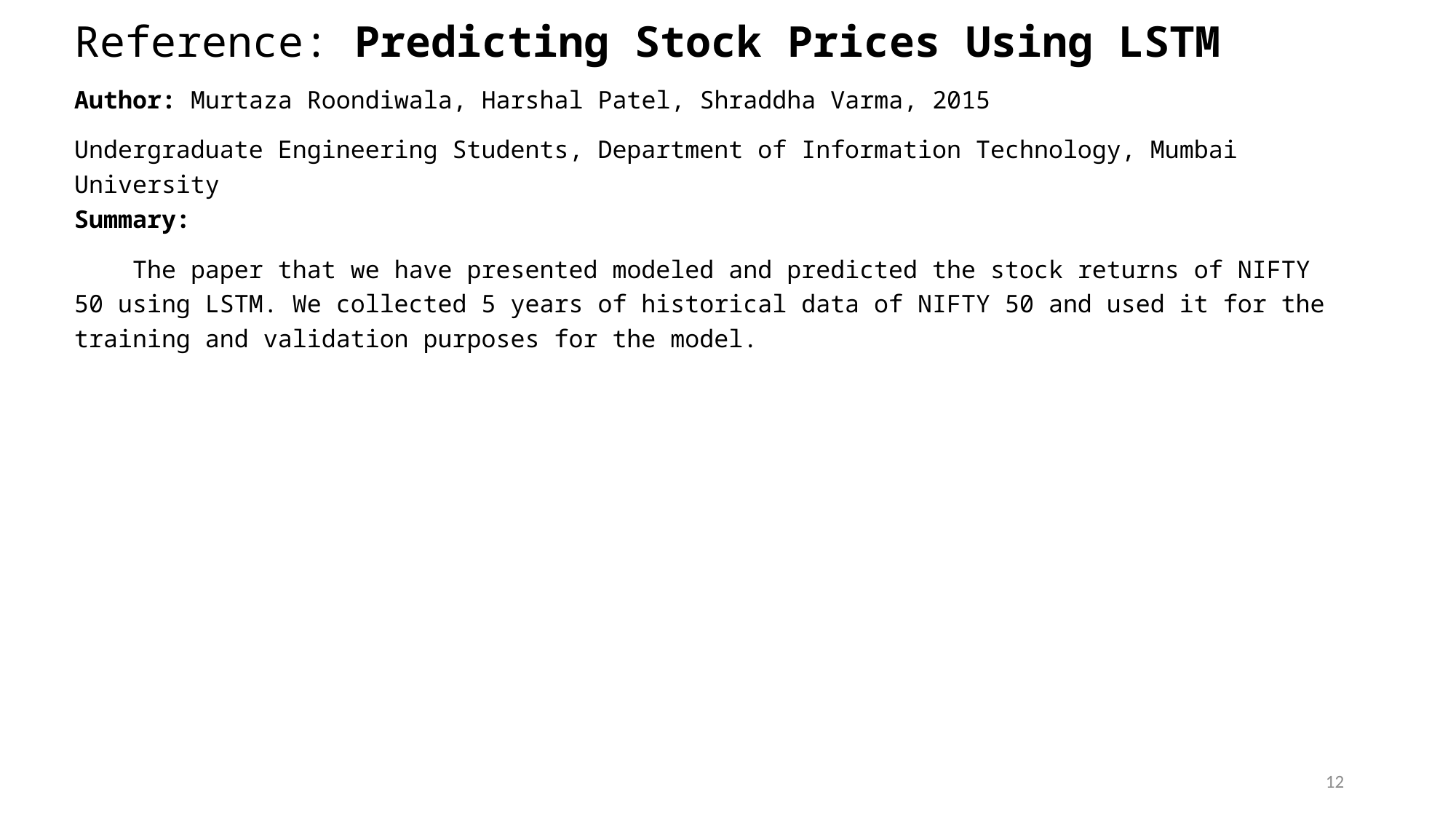

# Reference: Predicting Stock Prices Using LSTM
Author: Murtaza Roondiwala, Harshal Patel, Shraddha Varma, 2015
Undergraduate Engineering Students, Department of Information Technology, Mumbai University
Summary:
    The paper that we have presented modeled and predicted the stock returns of NIFTY 50 using LSTM. We collected 5 years of historical data of NIFTY 50 and used it for the training and validation purposes for the model.
12